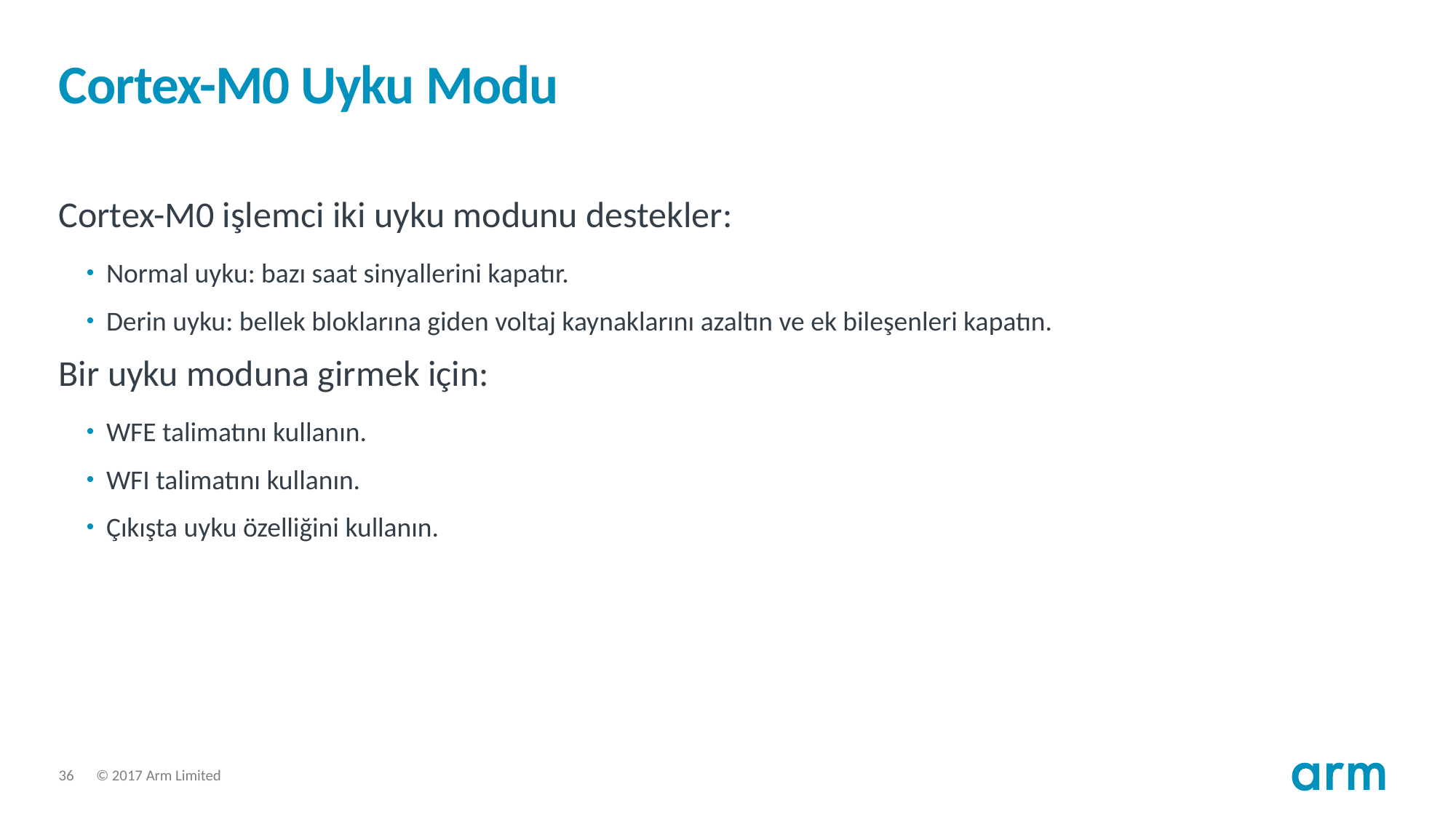

# Cortex-M0 Uyku Modu
Cortex-M0 işlemci iki uyku modunu destekler:
Normal uyku: bazı saat sinyallerini kapatır.
Derin uyku: bellek bloklarına giden voltaj kaynaklarını azaltın ve ek bileşenleri kapatın.
Bir uyku moduna girmek için:
WFE talimatını kullanın.
WFI talimatını kullanın.
Çıkışta uyku özelliğini kullanın.